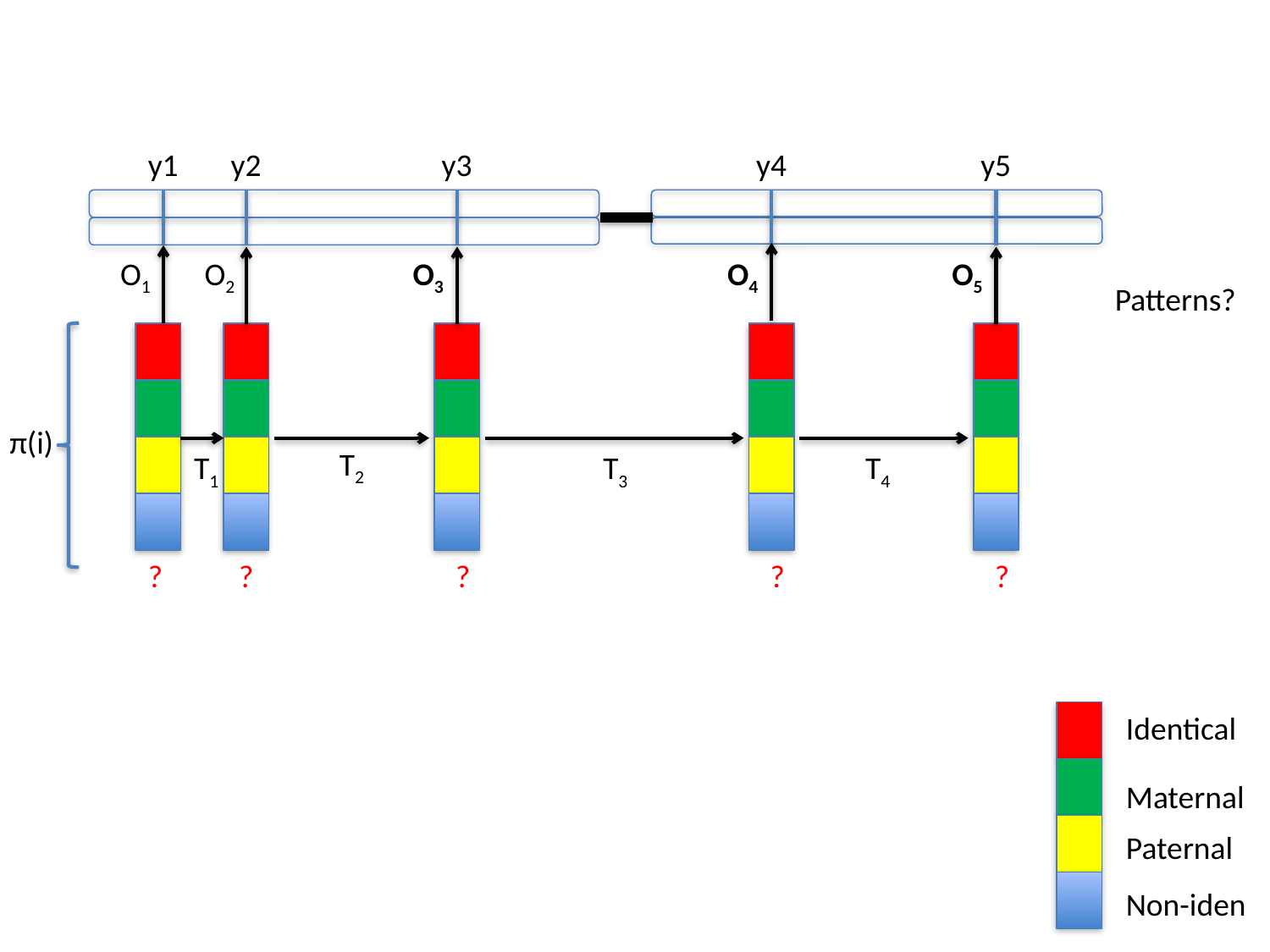

y2
y4
y1
y3
y5

O1
O2
O3
O4
O5
Patterns?

π(i)
T2
T1
T3
T4
?
?
?
?
?

Identical
Maternal
Paternal
Non-iden